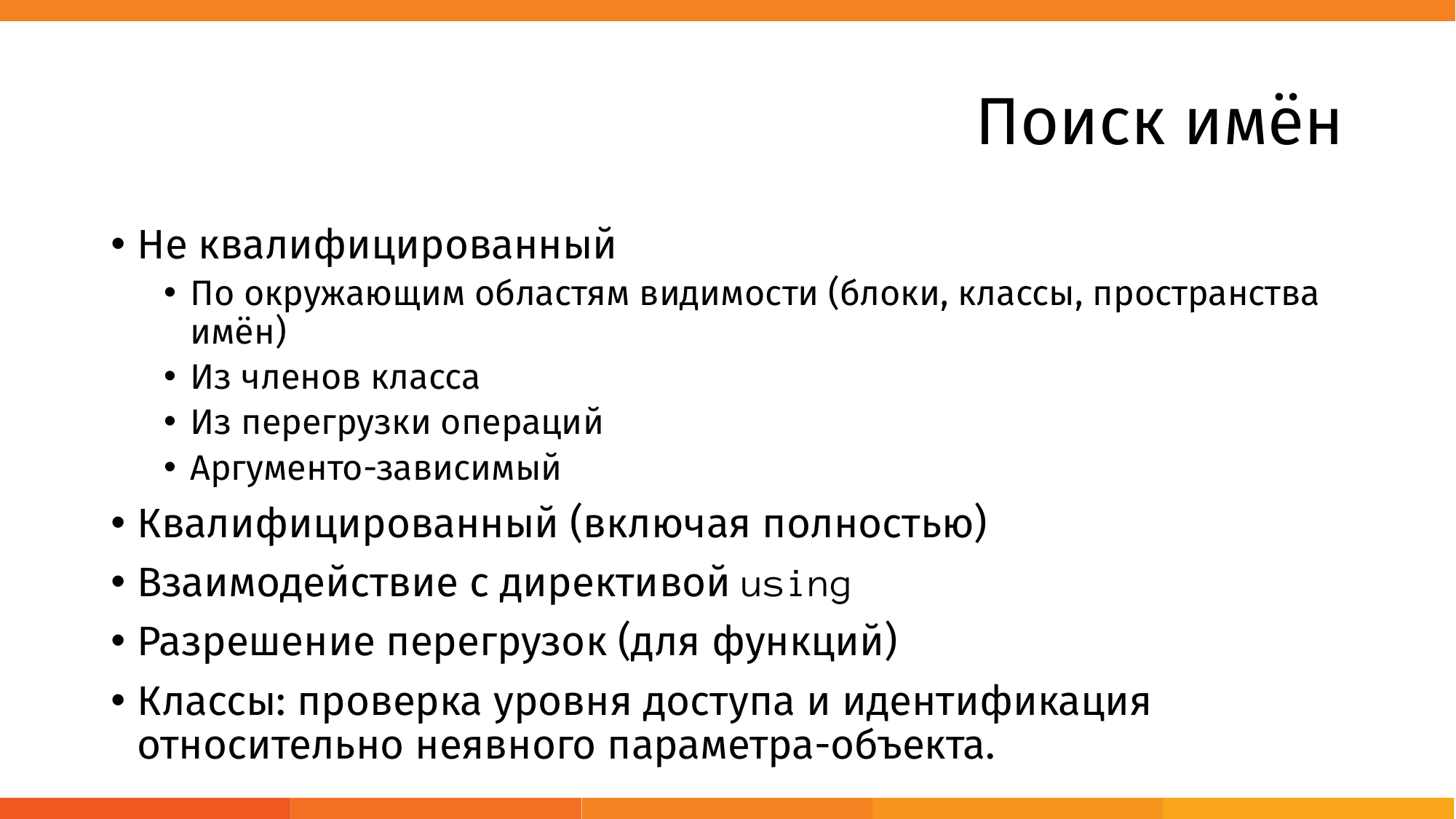

# Поиск имён
Не квалифицированный
По окружающим областям видимости (блоки, классы, пространства имён)
Из членов класса
Из перегрузки операций
Аргументо-зависимый
Квалифицированный (включая полностью)
Взаимодействие с директивой using
Разрешение перегрузок (для функций)
Классы: проверка уровня доступа и идентификация относительно неявного параметра-объекта.